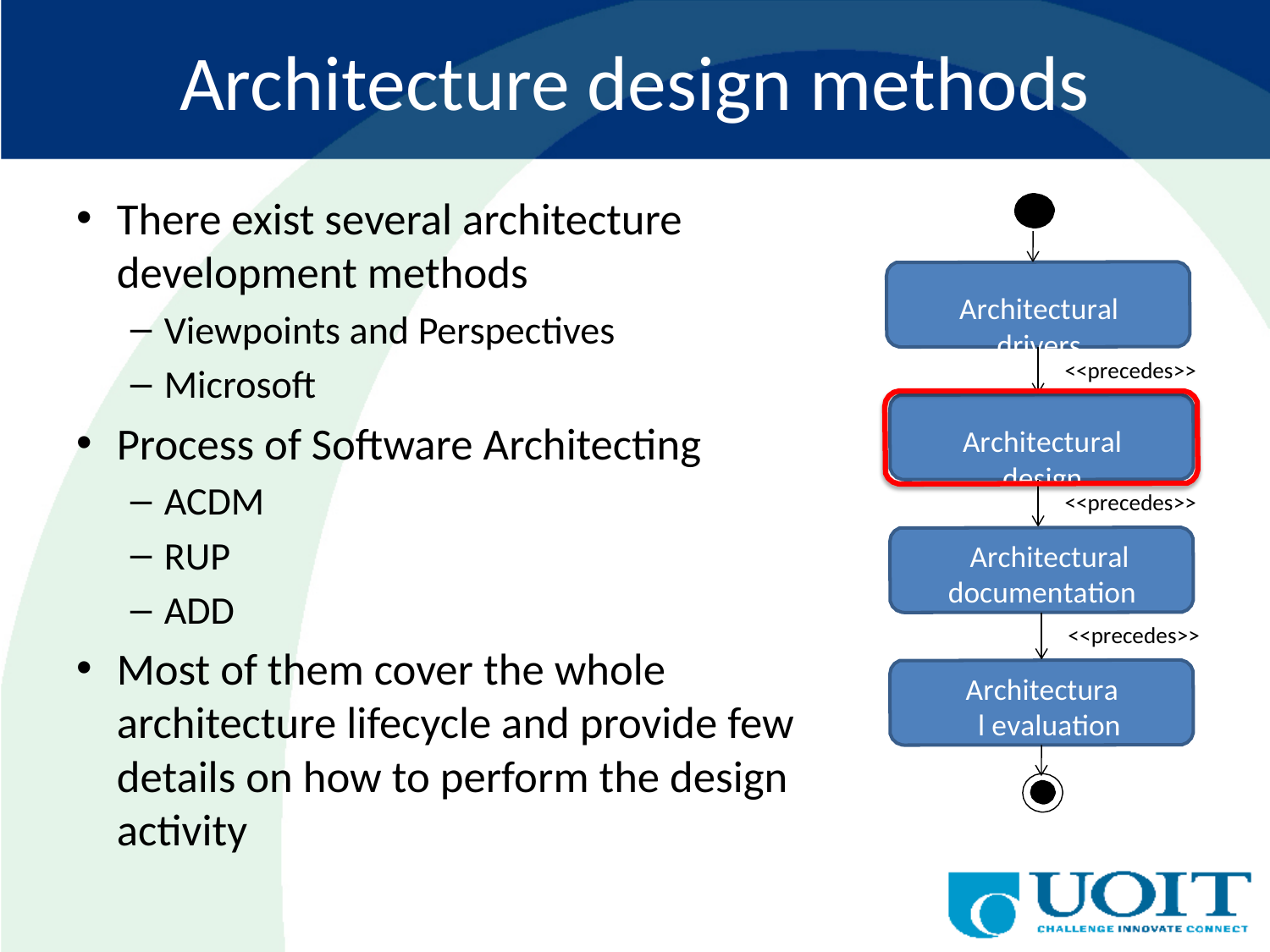

# Architecture design methods
There exist several architecture development methods
Viewpoints and Perspectives
Microsoft
Process of Software Architecting
ACDM
RUP
ADD
Most of them cover the whole architecture lifecycle and provide few details on how to perform the design activity

Architectural drivers

<<precedes>>

Architectural design

<<precedes>>

Architectural documentation

<<precedes>>

Architectural evaluation